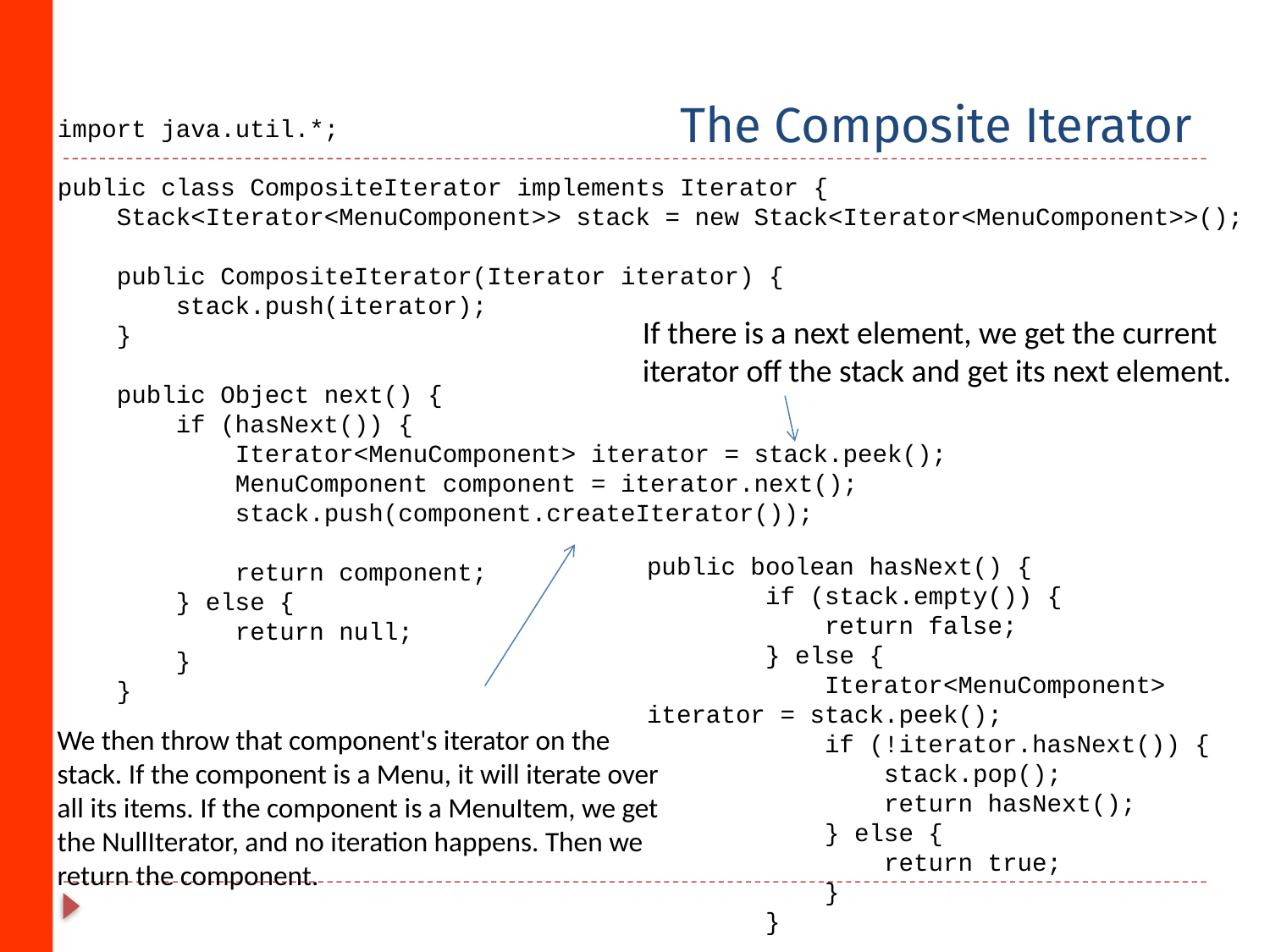

# The Composite Iterator
import java.util.*;

public class CompositeIterator implements Iterator {
    Stack<Iterator<MenuComponent>> stack = new Stack<Iterator<MenuComponent>>();

    public CompositeIterator(Iterator iterator) {
        stack.push(iterator);
    }

    public Object next() {
        if (hasNext()) {
            Iterator<MenuComponent> iterator = stack.peek();
            MenuComponent component = iterator.next();
            stack.push(component.createIterator());

            return component;
        } else {
            return null;
        }
    }

If there is a next element, we get the current iterator off the stack and get its next element.
public boolean hasNext() {
        if (stack.empty()) {
            return false;
        } else {
            Iterator<MenuComponent> iterator = stack.peek();
            if (!iterator.hasNext()) {
                stack.pop();
                return hasNext();
            } else {
                return true;
            }
        }

We then throw that component's iterator on the stack. If the component is a Menu, it will iterate over all its items. If the component is a MenuItem, we get the NullIterator, and no iteration happens. Then we return the component.